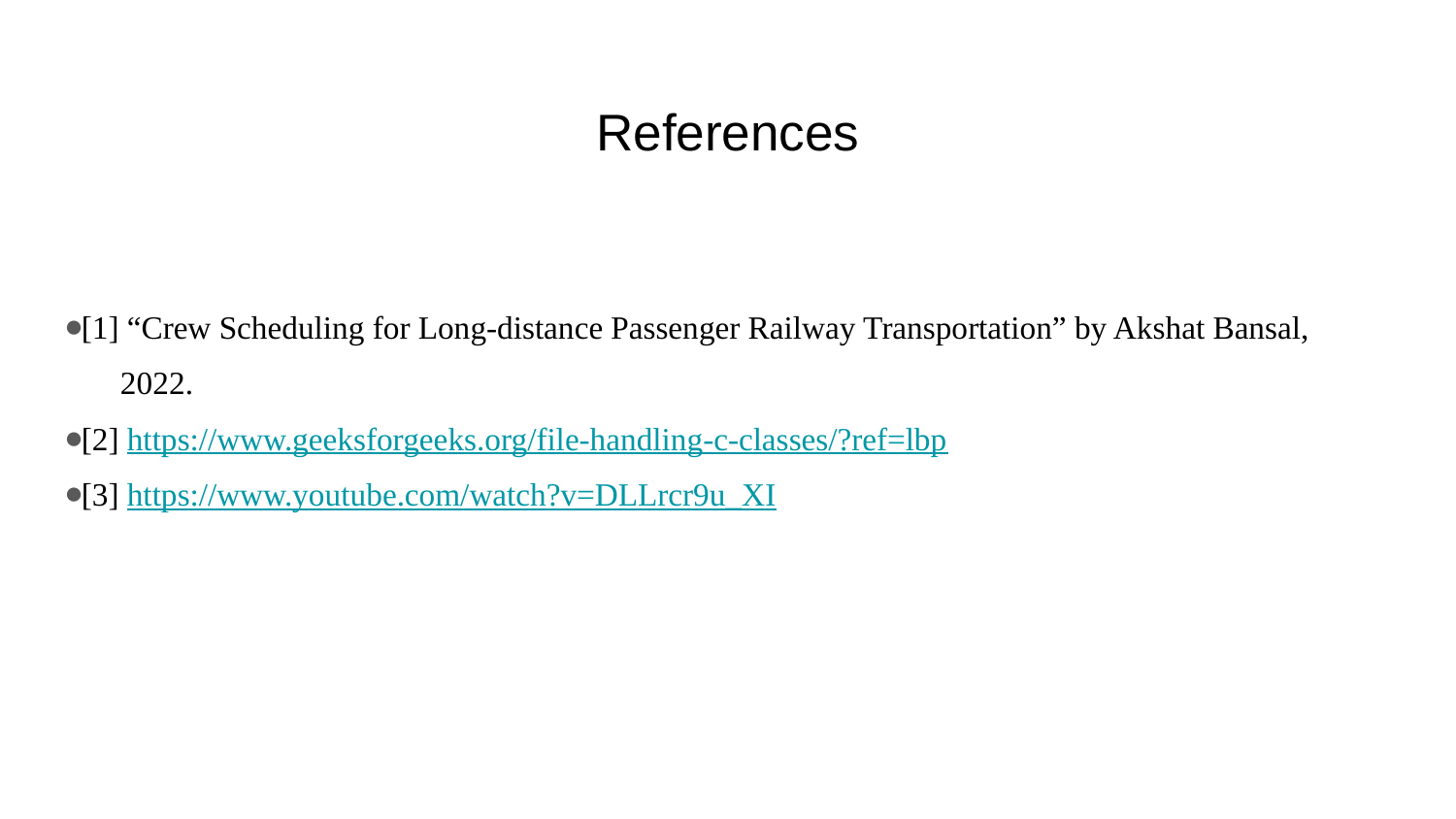

# References
[1] “Crew Scheduling for Long-distance Passenger Railway Transportation” by Akshat Bansal,
       2022.
[2] https://www.geeksforgeeks.org/file-handling-c-classes/?ref=lbp
[3] https://www.youtube.com/watch?v=DLLrcr9u_XI